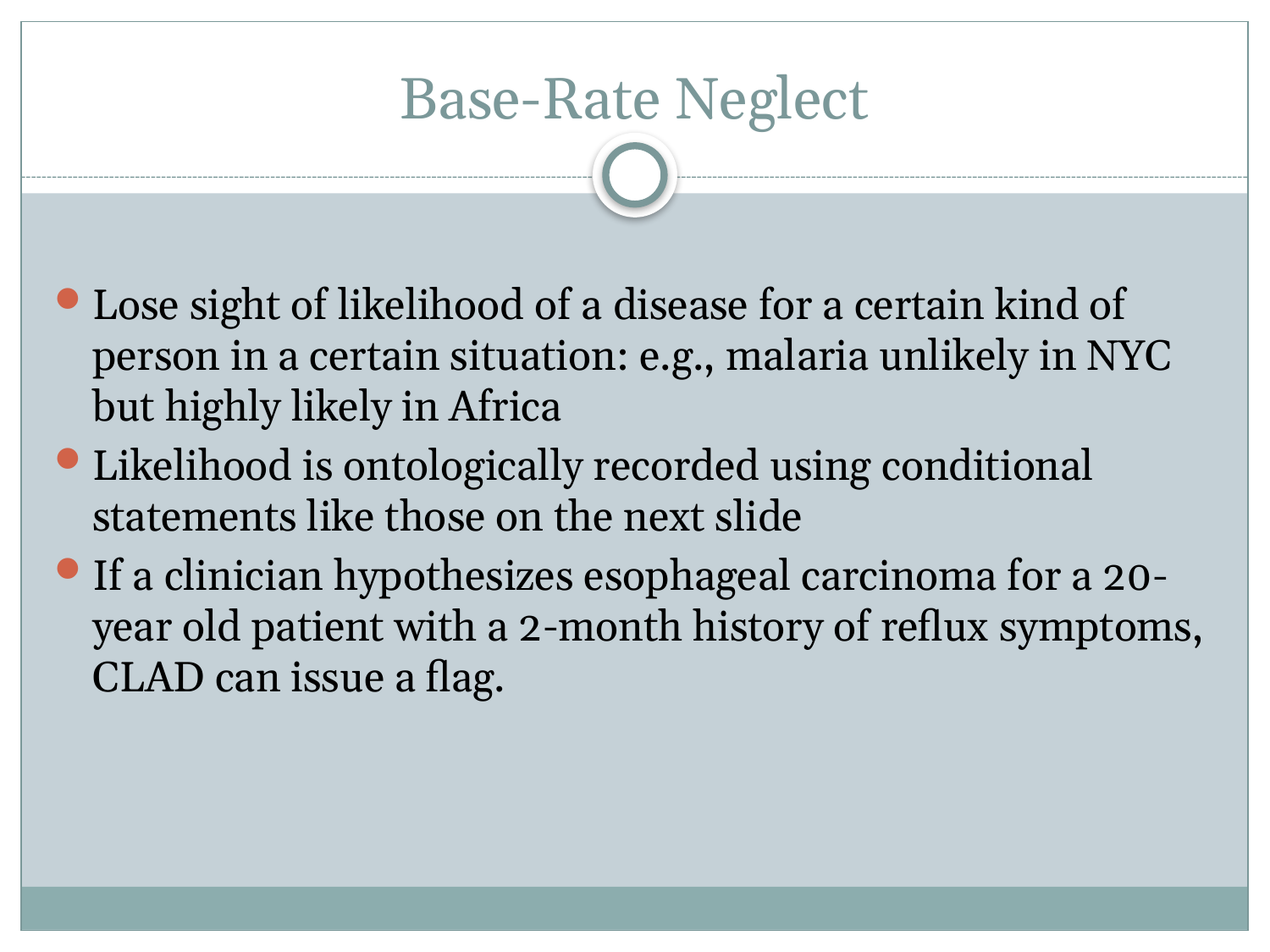

# Base-Rate Neglect

Lose sight of likelihood of a disease for a certain kind of person in a certain situation: e.g., malaria unlikely in NYC but highly likely in Africa
Likelihood is ontologically recorded using conditional statements like those on the next slide
If a clinician hypothesizes esophageal carcinoma for a 20-year old patient with a 2-month history of reflux symptoms, CLAD can issue a flag.